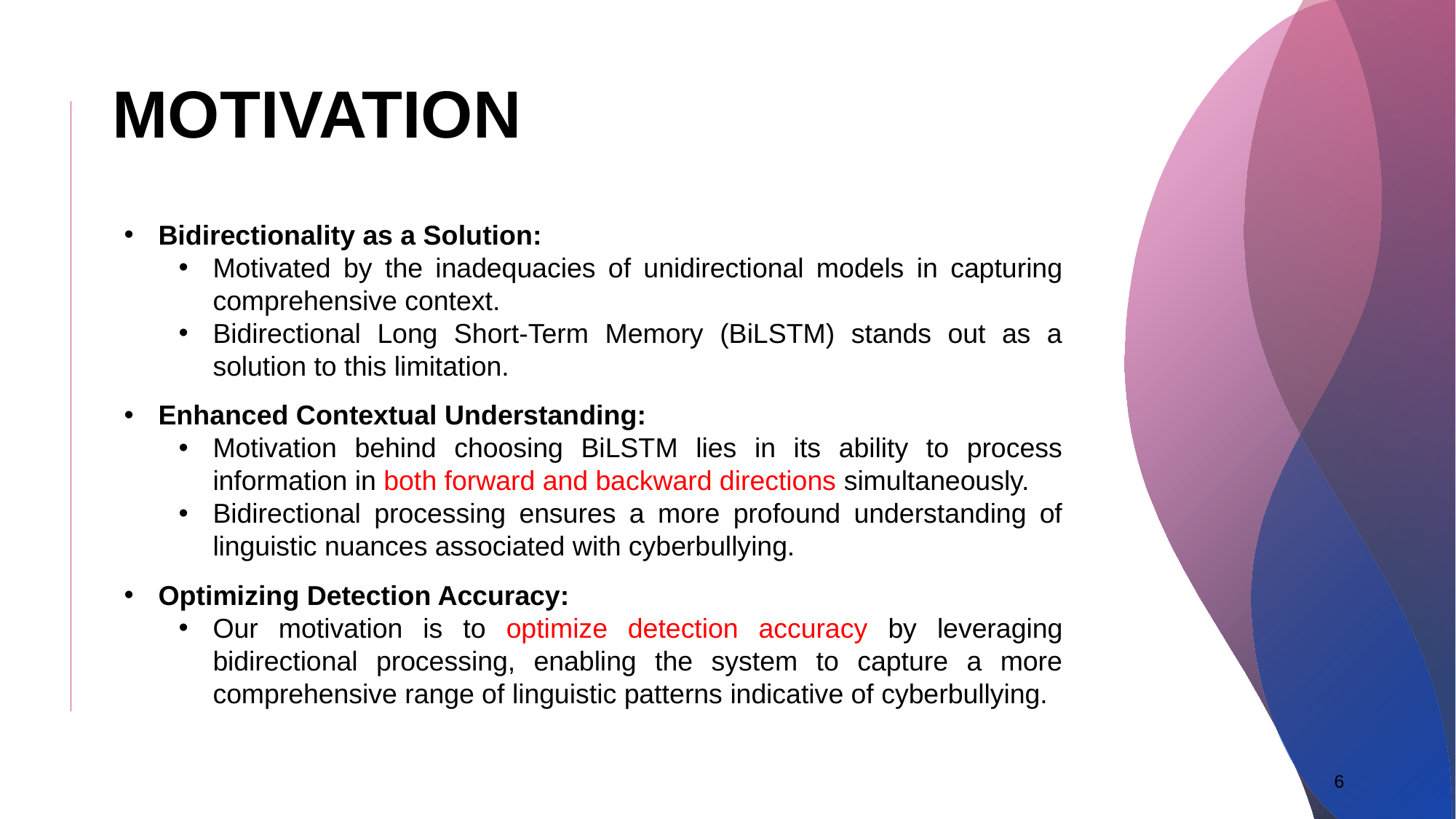

# MOTIVATION
Bidirectionality as a Solution:
Motivated by the inadequacies of unidirectional models in capturing comprehensive context.
Bidirectional Long Short-Term Memory (BiLSTM) stands out as a solution to this limitation.
Enhanced Contextual Understanding:
Motivation behind choosing BiLSTM lies in its ability to process information in both forward and backward directions simultaneously.
Bidirectional processing ensures a more profound understanding of linguistic nuances associated with cyberbullying.
Optimizing Detection Accuracy:
Our motivation is to optimize detection accuracy by leveraging bidirectional processing, enabling the system to capture a more comprehensive range of linguistic patterns indicative of cyberbullying.
6